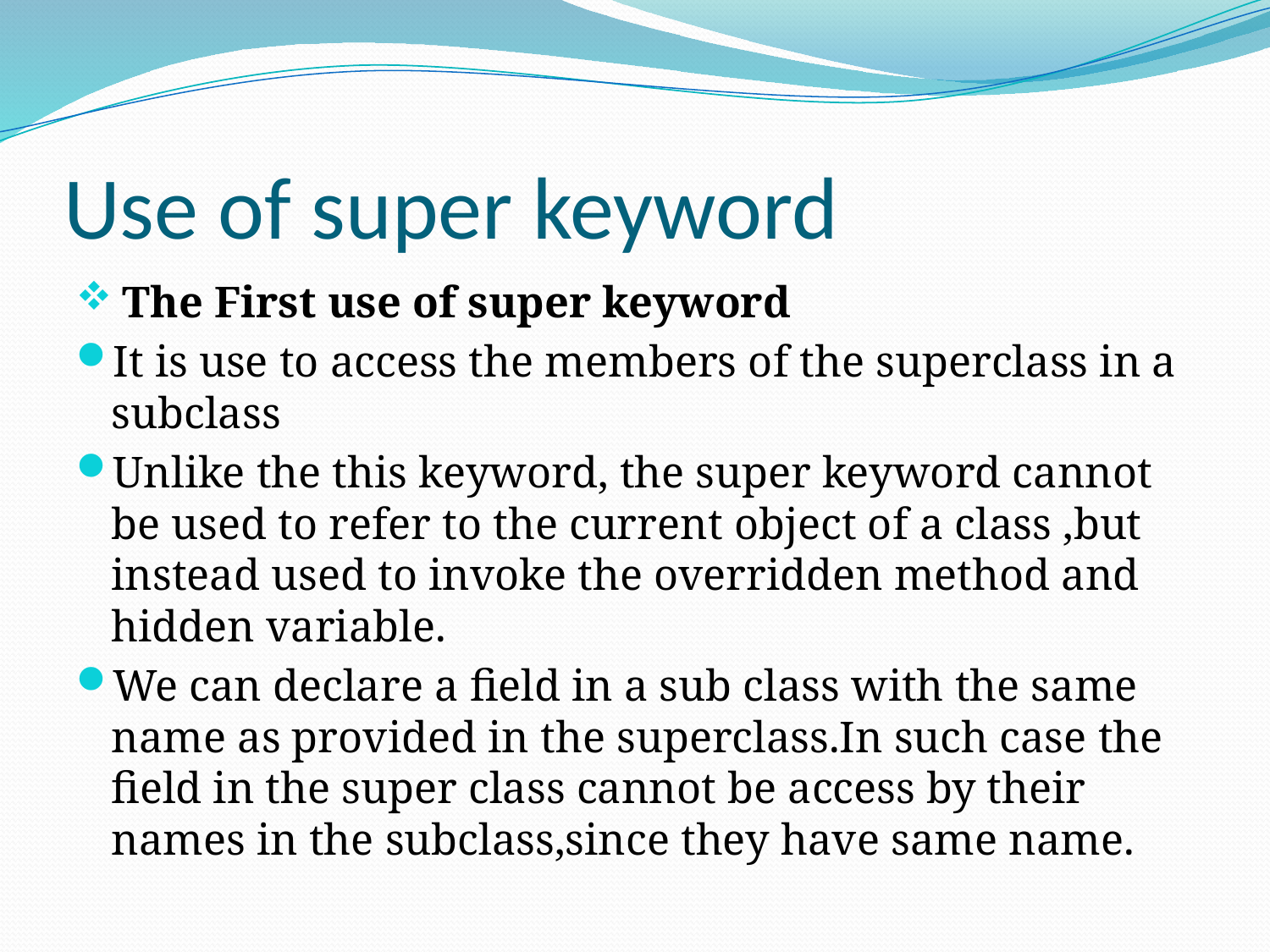

# Use of super keyword
 The First use of super keyword
It is use to access the members of the superclass in a subclass
Unlike the this keyword, the super keyword cannot be used to refer to the current object of a class ,but instead used to invoke the overridden method and hidden variable.
We can declare a field in a sub class with the same name as provided in the superclass.In such case the field in the super class cannot be access by their names in the subclass,since they have same name.